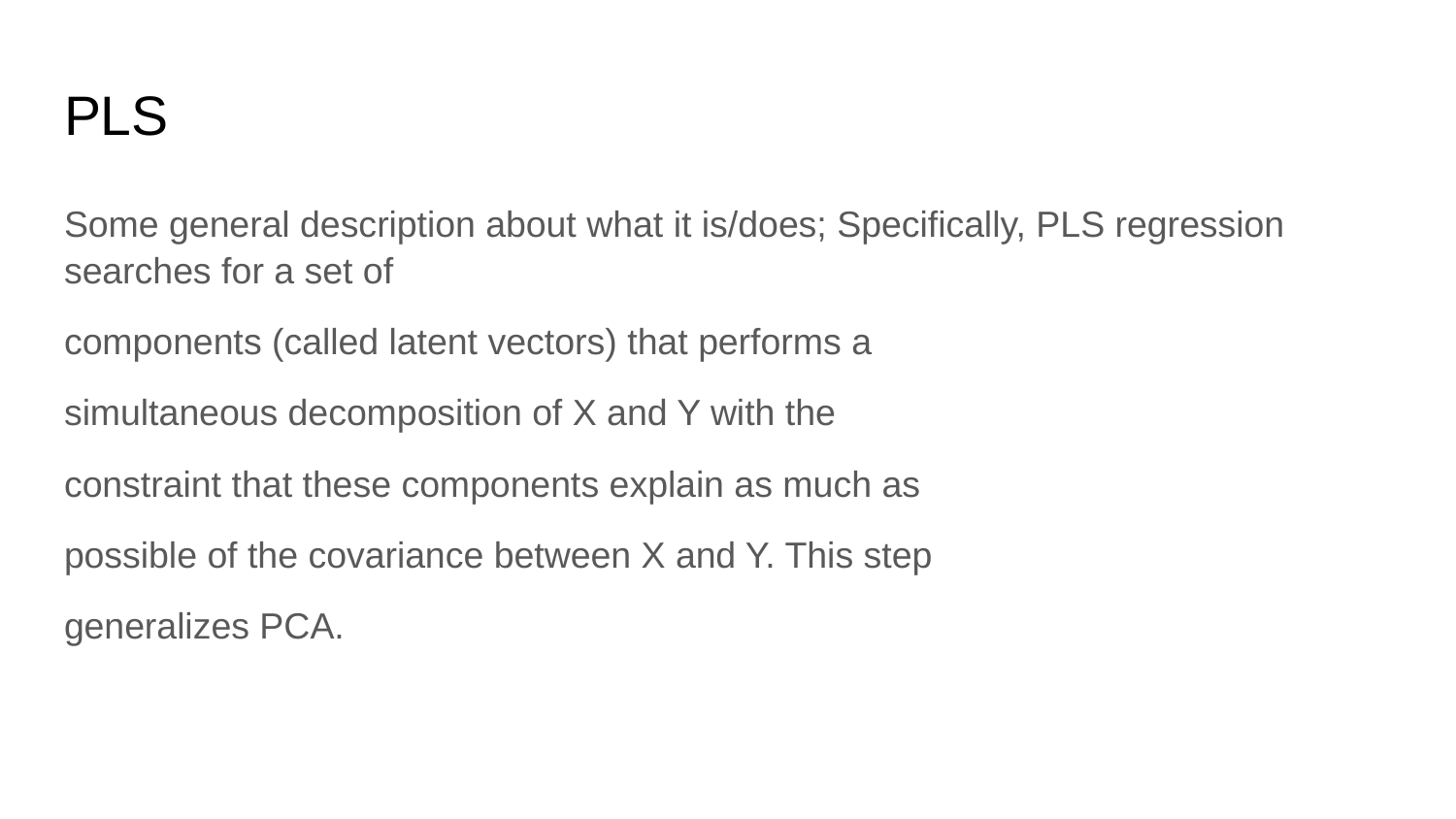

# PLS
Some general description about what it is/does; Specifically, PLS regression searches for a set of
components (called latent vectors) that performs a
simultaneous decomposition of X and Y with the
constraint that these components explain as much as
possible of the covariance between X and Y. This step
generalizes PCA.